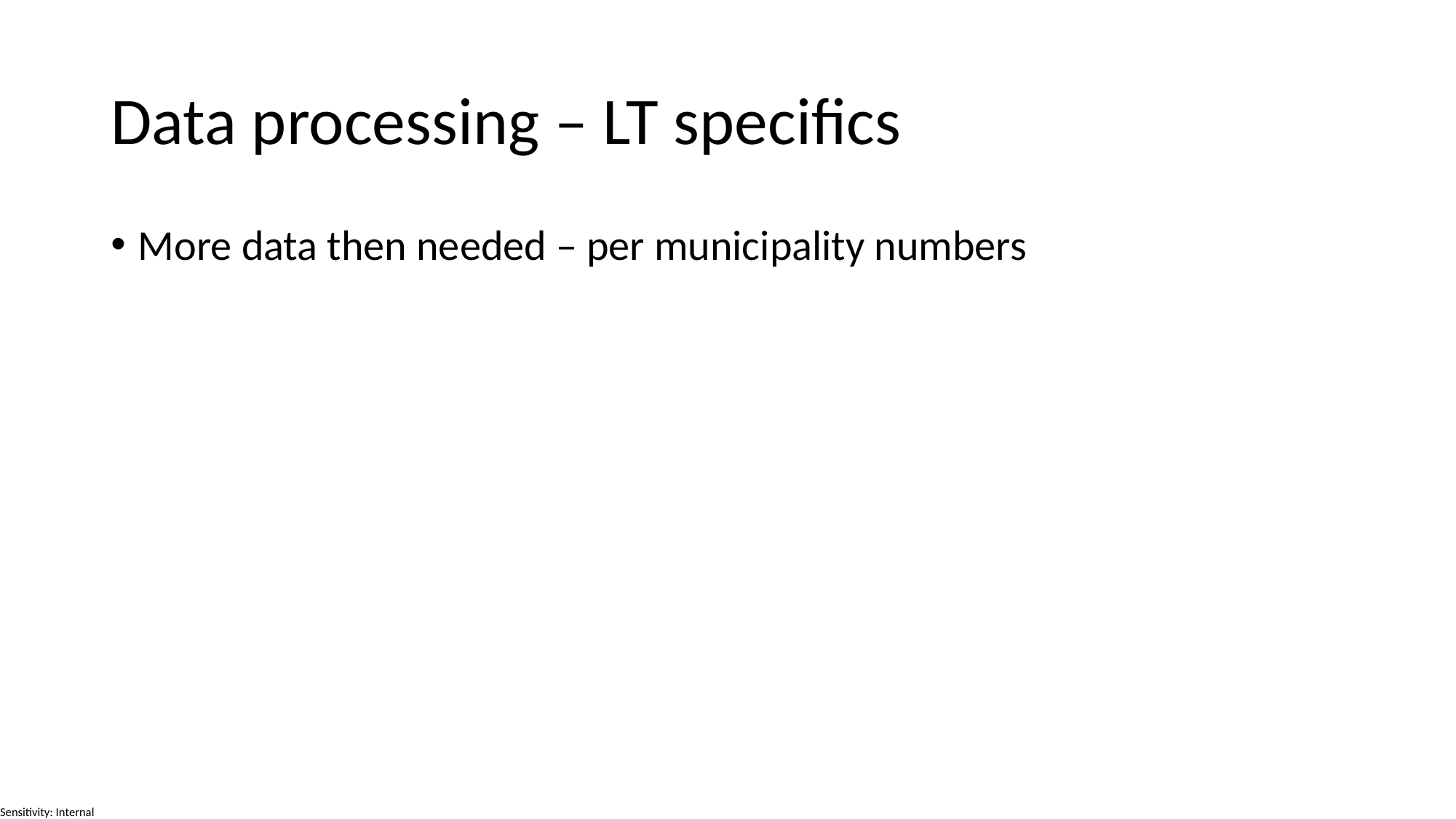

# Data processing – LT specifics
More data then needed – per municipality numbers